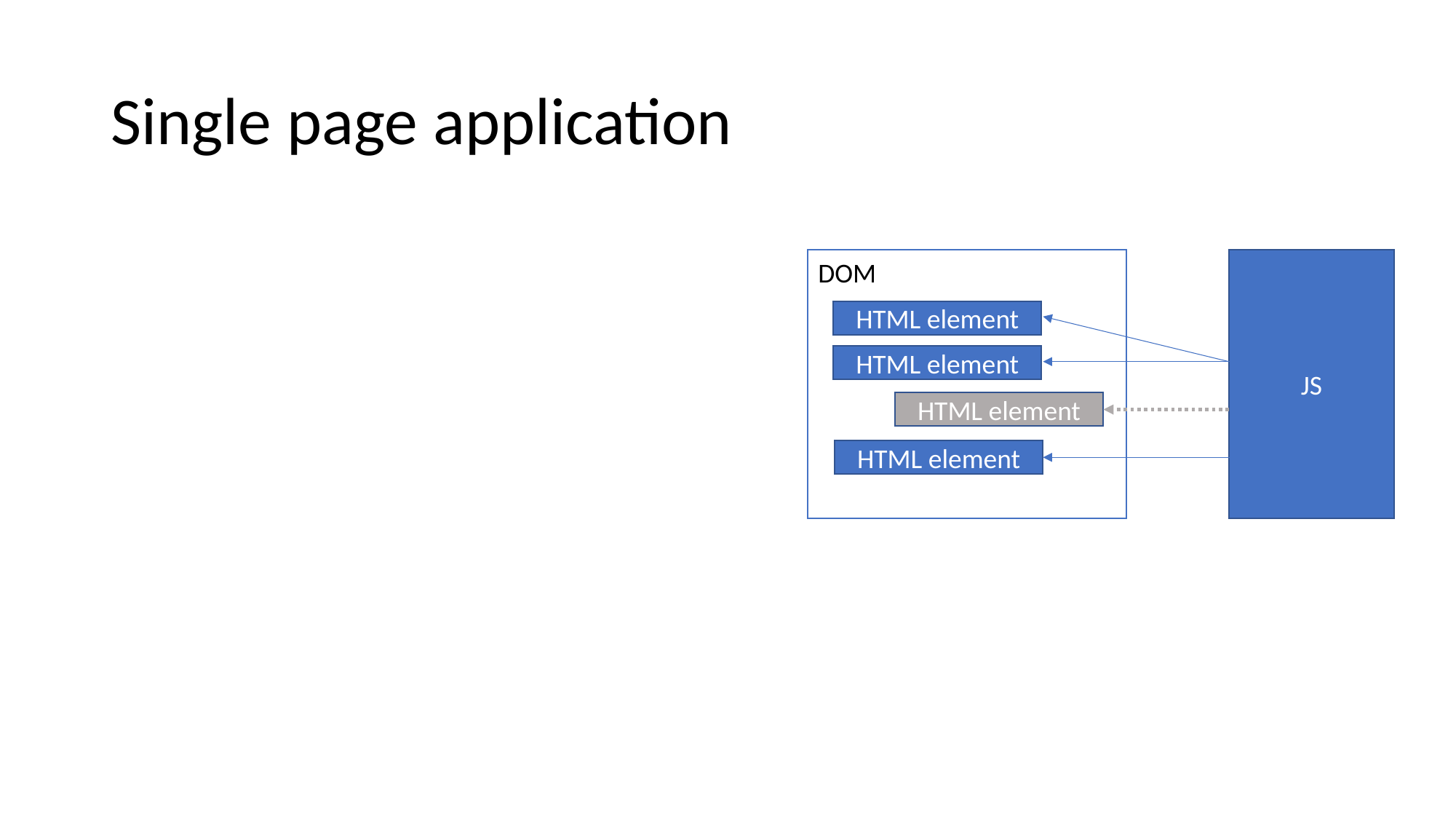

# Single page application

DOM
JS
HTML element
HTML element
HTML element
HTML element